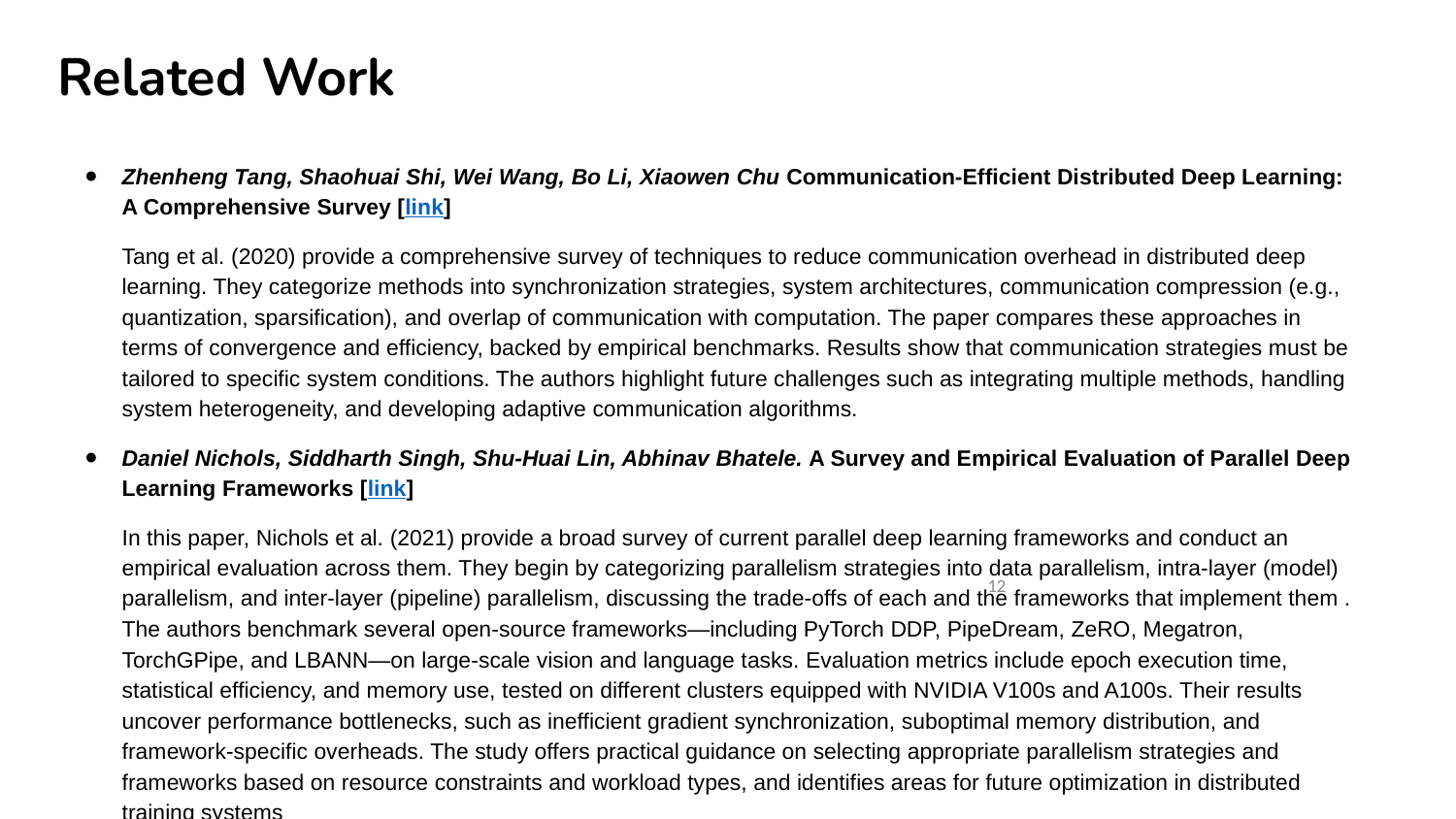

# Related Work
Zhenheng Tang, Shaohuai Shi, Wei Wang, Bo Li, Xiaowen Chu Communication-Efficient Distributed Deep Learning: A Comprehensive Survey [link]
Tang et al. (2020) provide a comprehensive survey of techniques to reduce communication overhead in distributed deep learning. They categorize methods into synchronization strategies, system architectures, communication compression (e.g., quantization, sparsification), and overlap of communication with computation. The paper compares these approaches in terms of convergence and efficiency, backed by empirical benchmarks. Results show that communication strategies must be tailored to specific system conditions. The authors highlight future challenges such as integrating multiple methods, handling system heterogeneity, and developing adaptive communication algorithms.
Daniel Nichols, Siddharth Singh, Shu-Huai Lin, Abhinav Bhatele. A Survey and Empirical Evaluation of Parallel Deep Learning Frameworks [link]
In this paper, Nichols et al. (2021) provide a broad survey of current parallel deep learning frameworks and conduct an empirical evaluation across them. They begin by categorizing parallelism strategies into data parallelism, intra-layer (model) parallelism, and inter-layer (pipeline) parallelism, discussing the trade-offs of each and the frameworks that implement them . The authors benchmark several open‑source frameworks—including PyTorch DDP, PipeDream, ZeRO, Megatron, TorchGPipe, and LBANN—on large-scale vision and language tasks. Evaluation metrics include epoch execution time, statistical efficiency, and memory use, tested on different clusters equipped with NVIDIA V100s and A100s. Their results uncover performance bottlenecks, such as inefficient gradient synchronization, suboptimal memory distribution, and framework-specific overheads. The study offers practical guidance on selecting appropriate parallelism strategies and frameworks based on resource constraints and workload types, and identifies areas for future optimization in distributed training systems
12